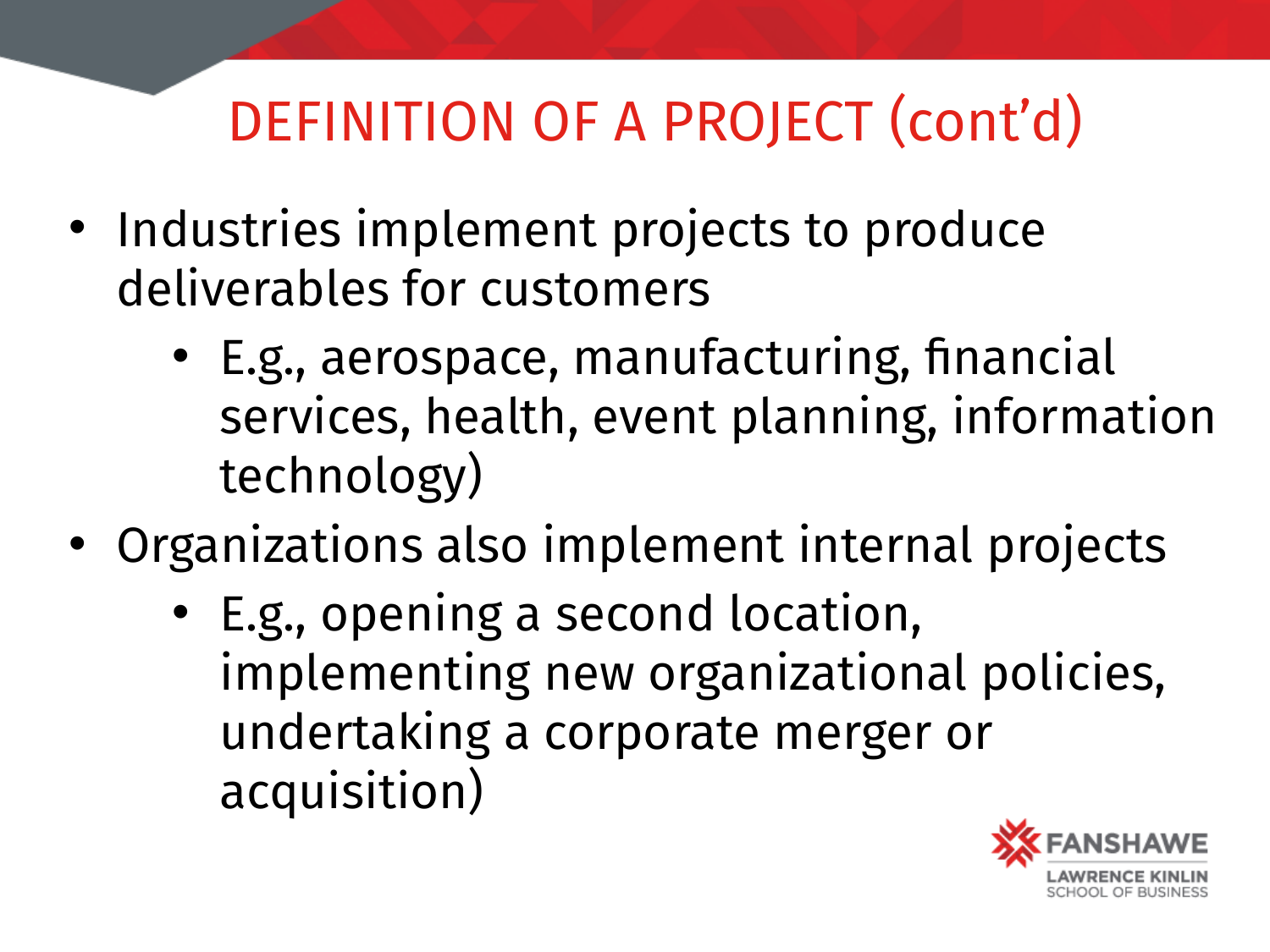

# Definition of A Project (cont’d)
Industries implement projects to produce deliverables for customers
E.g., aerospace, manufacturing, financial services, health, event planning, information technology)
Organizations also implement internal projects
E.g., opening a second location, implementing new organizational policies, undertaking a corporate merger or acquisition)